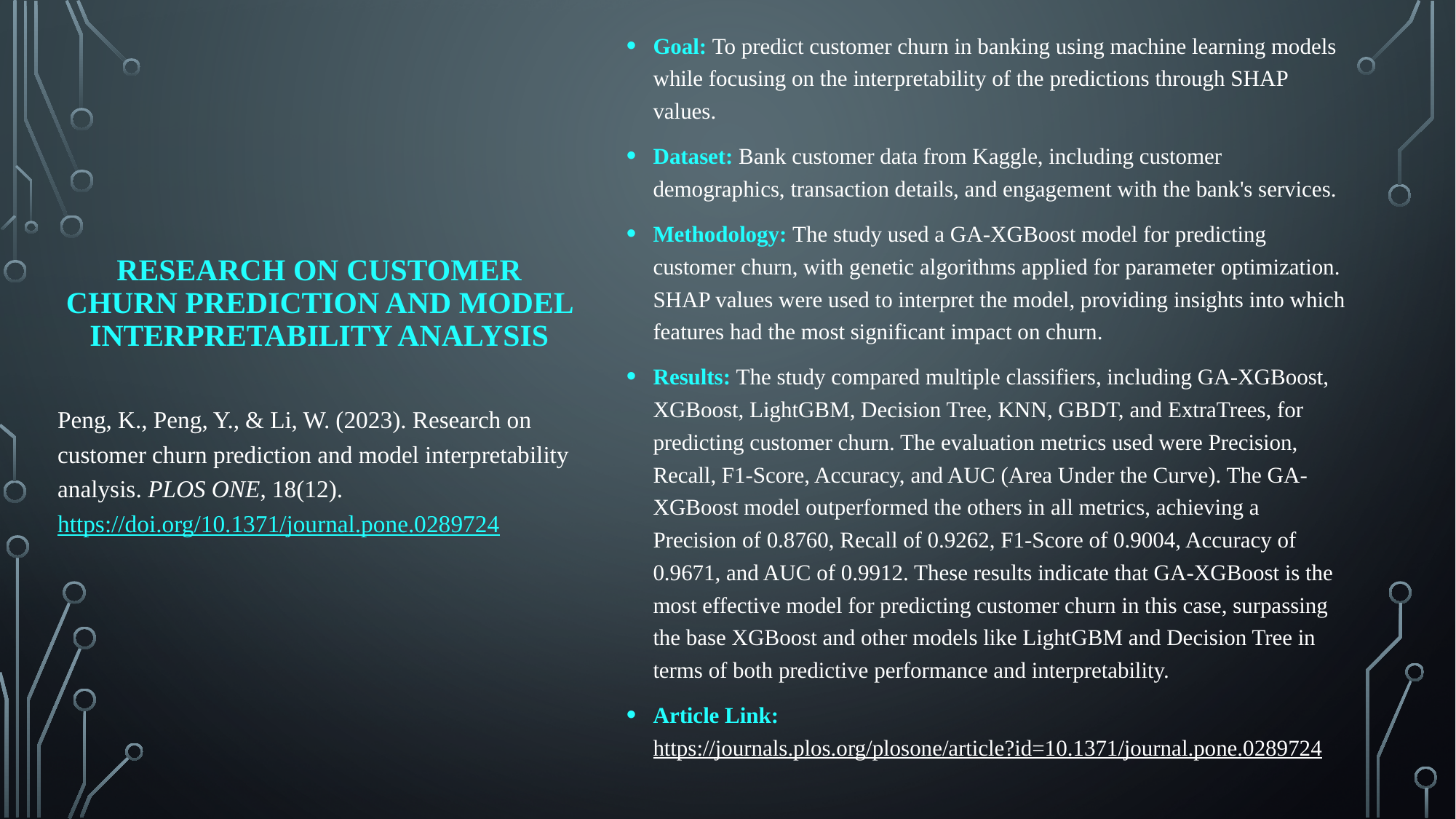

Goal: To predict customer churn in banking using machine learning models while focusing on the interpretability of the predictions through SHAP values.
Dataset: Bank customer data from Kaggle, including customer demographics, transaction details, and engagement with the bank's services.
Methodology: The study used a GA-XGBoost model for predicting customer churn, with genetic algorithms applied for parameter optimization. SHAP values were used to interpret the model, providing insights into which features had the most significant impact on churn.
Results: The study compared multiple classifiers, including GA-XGBoost, XGBoost, LightGBM, Decision Tree, KNN, GBDT, and ExtraTrees, for predicting customer churn. The evaluation metrics used were Precision, Recall, F1-Score, Accuracy, and AUC (Area Under the Curve). The GA-XGBoost model outperformed the others in all metrics, achieving a Precision of 0.8760, Recall of 0.9262, F1-Score of 0.9004, Accuracy of 0.9671, and AUC of 0.9912. These results indicate that GA-XGBoost is the most effective model for predicting customer churn in this case, surpassing the base XGBoost and other models like LightGBM and Decision Tree in terms of both predictive performance and interpretability.
Article Link: https://journals.plos.org/plosone/article?id=10.1371/journal.pone.0289724
# Research on Customer Churn Prediction and Model Interpretability Analysis
Peng, K., Peng, Y., & Li, W. (2023). Research on customer churn prediction and model interpretability analysis. PLOS ONE, 18(12). https://doi.org/10.1371/journal.pone.0289724